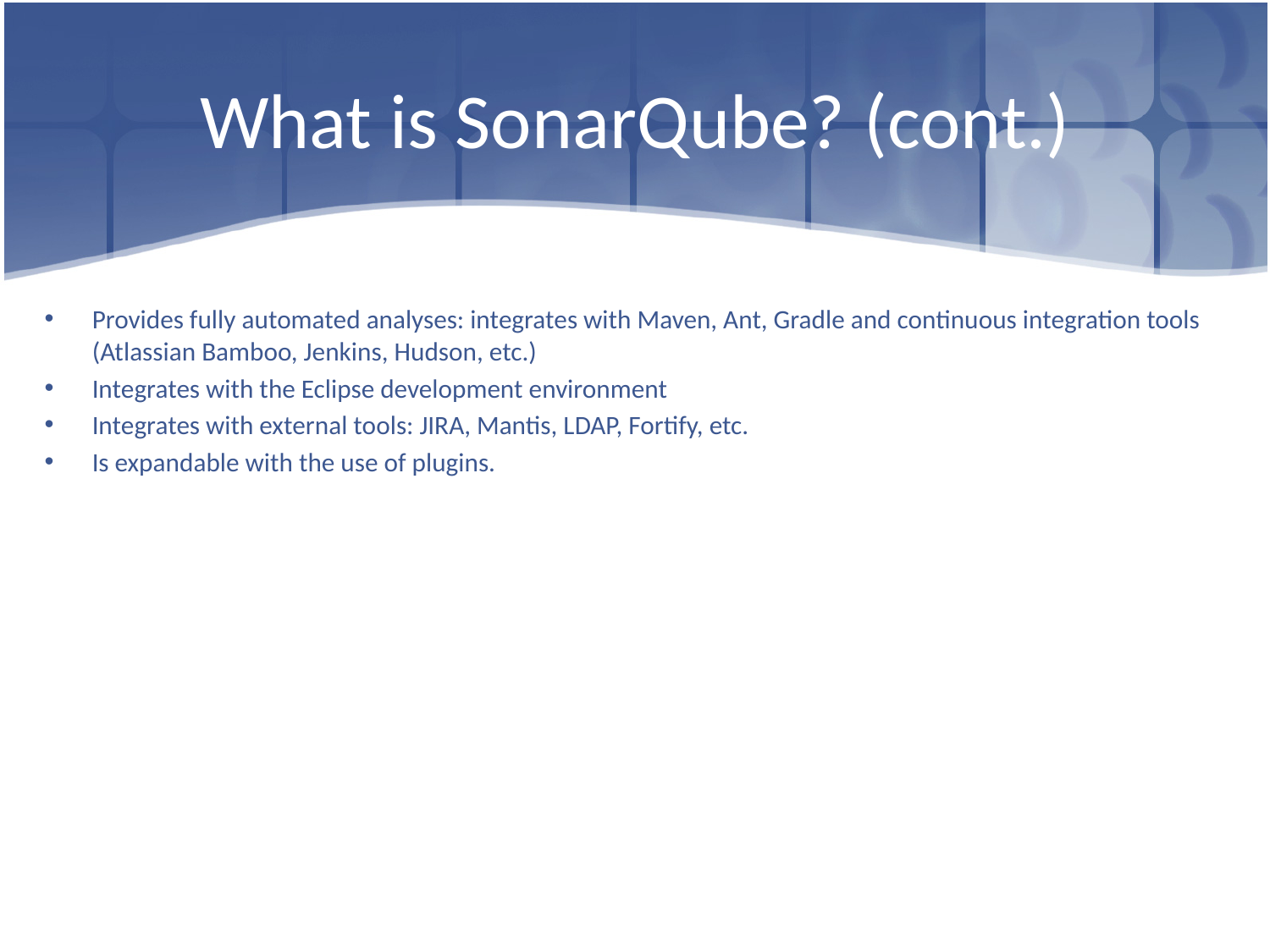

# What is SonarQube? (cont.)
Provides fully automated analyses: integrates with Maven, Ant, Gradle and continuous integration tools (Atlassian Bamboo, Jenkins, Hudson, etc.)
Integrates with the Eclipse development environment
Integrates with external tools: JIRA, Mantis, LDAP, Fortify, etc.
Is expandable with the use of plugins.